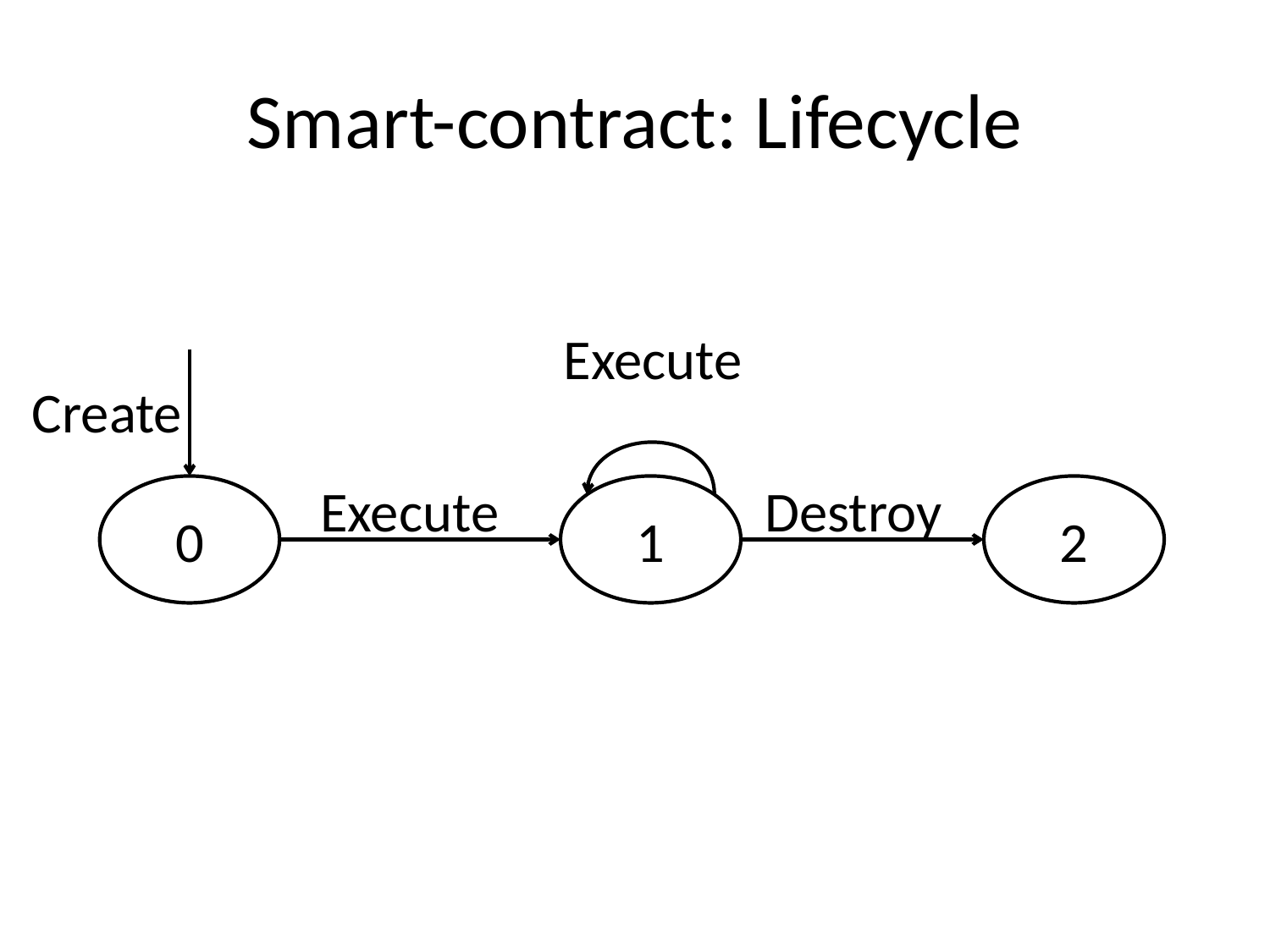

# Smart-contract: Lifecycle
Execute
Create
Destroy
Execute
0
1
2